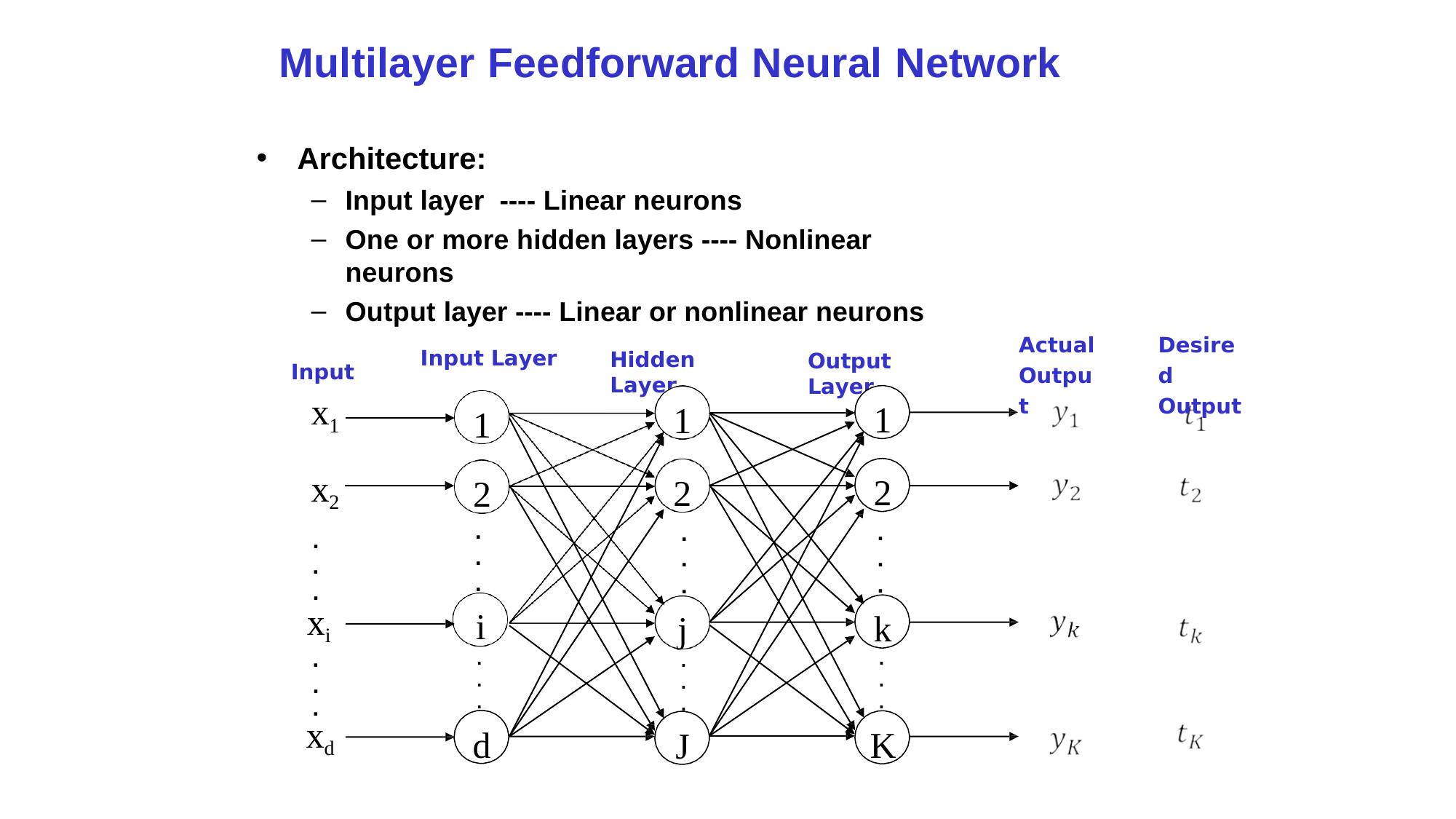

# Multilayer Feedforward Neural Network
Architecture:
Input layer  ---- Linear neurons
One or more hidden layers ---- Nonlinear neurons
Output layer ---- Linear or nonlinear neurons
Desired Output
Actual Output
Input Layer
Hidden  Layer
Output Layer
Input
x1
x2
.
.
.
xi
.
.
.
xd

1
2
.
.
.
k
.
.
.
1
2
.
.
.
j
.
.
.
1
2
.
.
.
i
.
.
.

d
K
J